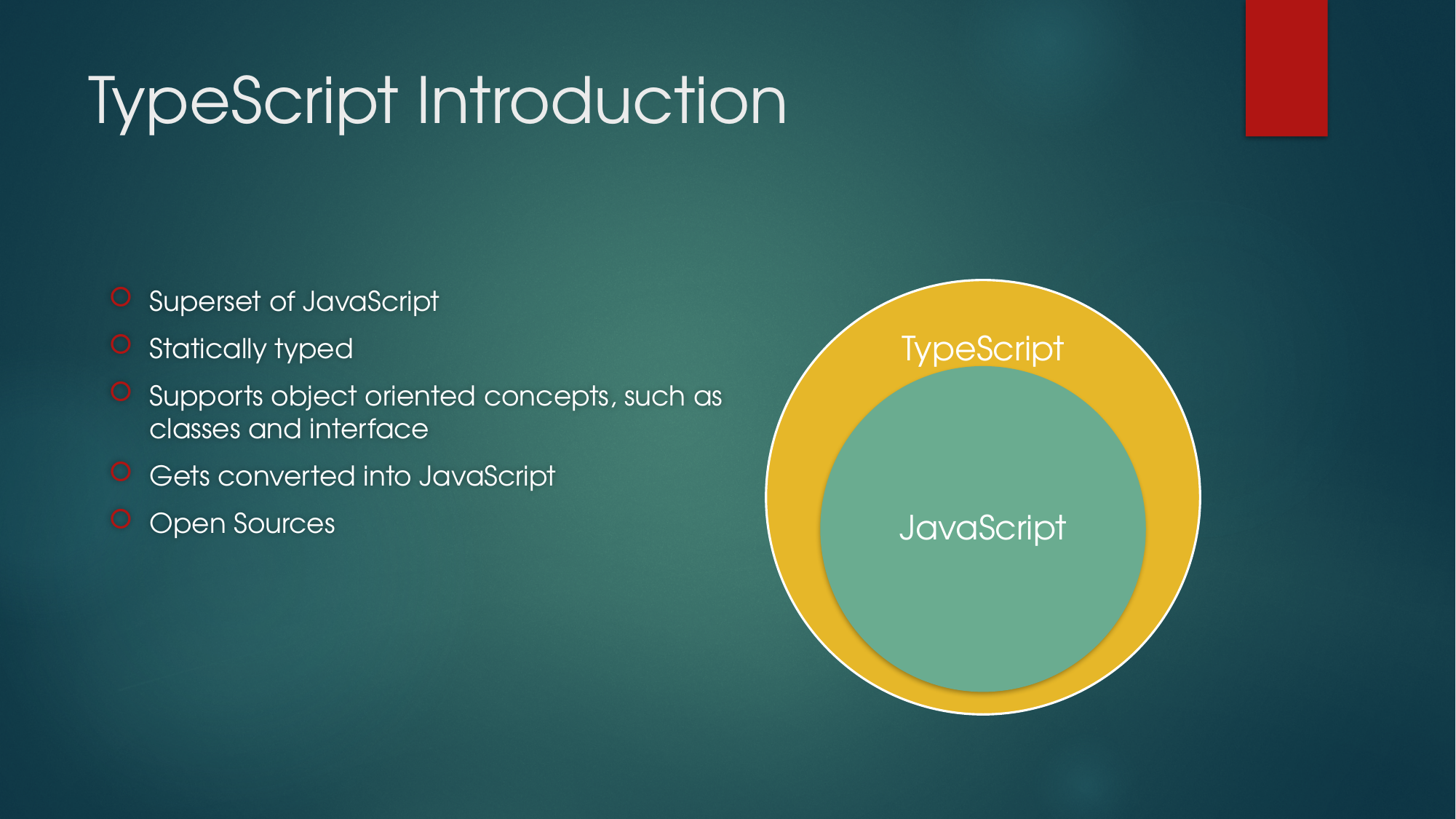

# TypeScript Introduction
Superset of JavaScript
Statically typed
Supports object oriented concepts, such as classes and interface
Gets converted into JavaScript
Open Sources

TypeScript
JavaScript